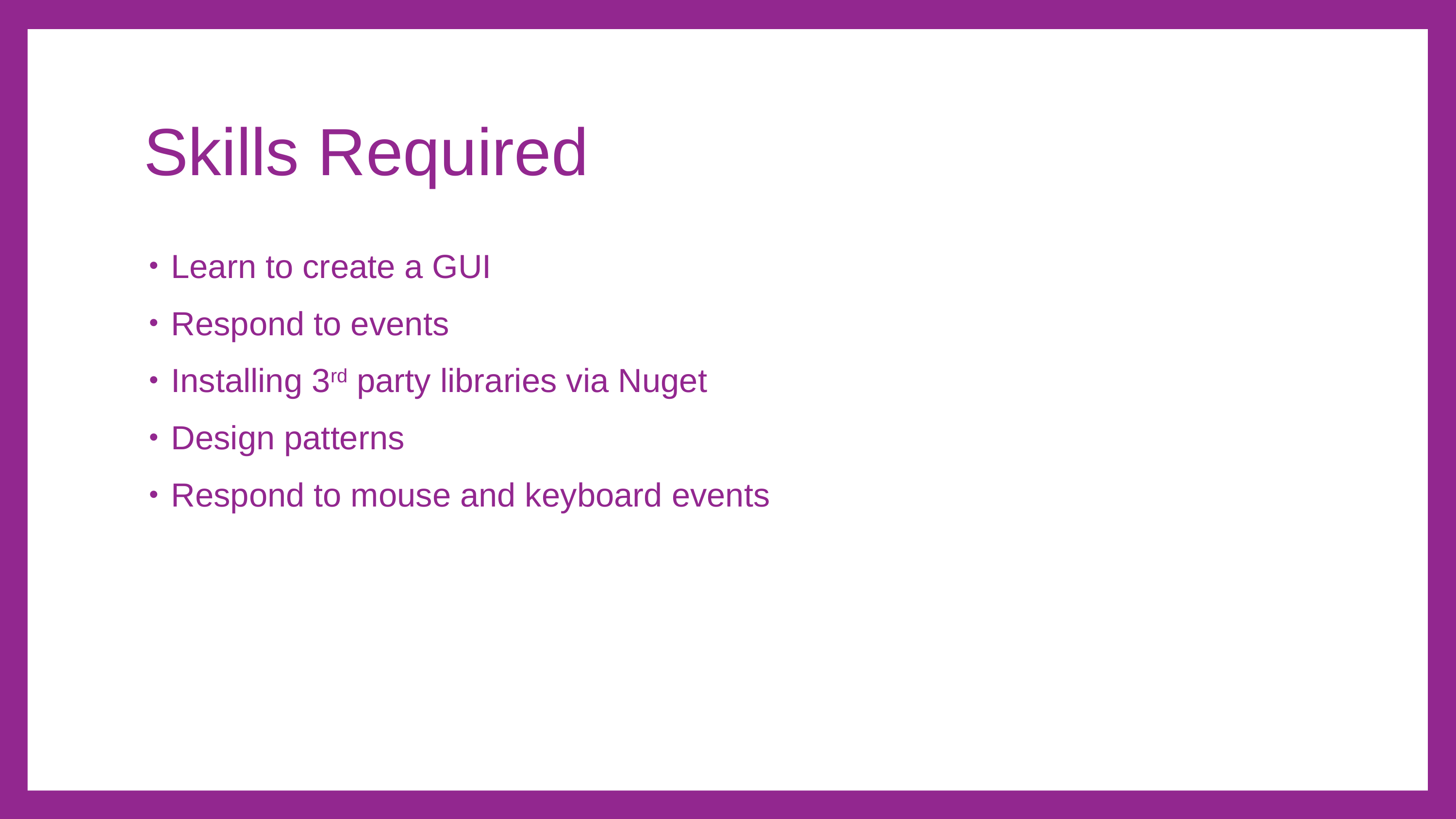

# Skills Required
Learn to create a GUI
Respond to events
Installing 3rd party libraries via Nuget
Design patterns
Respond to mouse and keyboard events